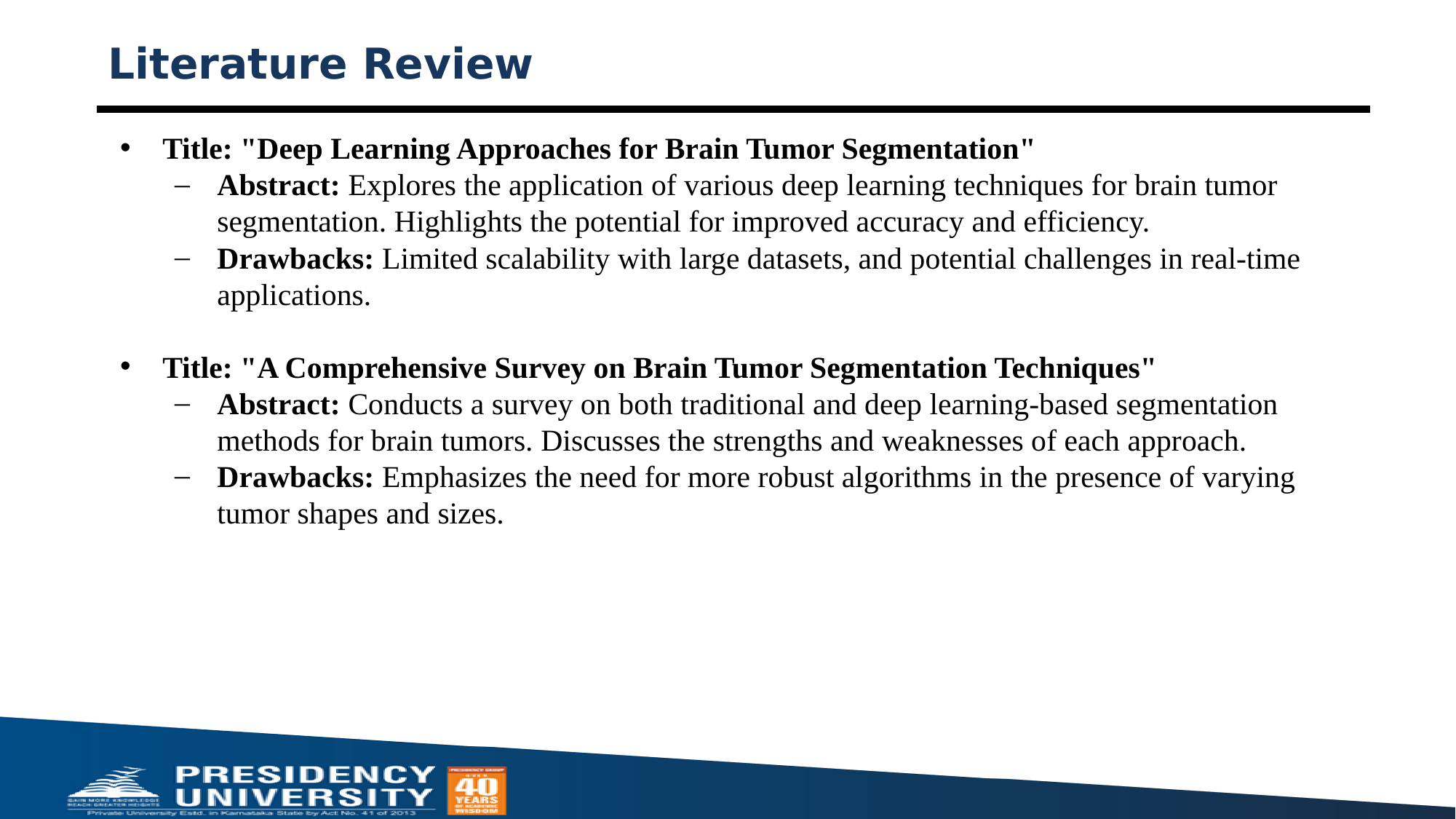

# Literature Review
Title: "Deep Learning Approaches for Brain Tumor Segmentation"
Abstract: Explores the application of various deep learning techniques for brain tumor segmentation. Highlights the potential for improved accuracy and efficiency.
Drawbacks: Limited scalability with large datasets, and potential challenges in real-time applications.

Title: "A Comprehensive Survey on Brain Tumor Segmentation Techniques"
Abstract: Conducts a survey on both traditional and deep learning-based segmentation methods for brain tumors. Discusses the strengths and weaknesses of each approach.
Drawbacks: Emphasizes the need for more robust algorithms in the presence of varying tumor shapes and sizes.